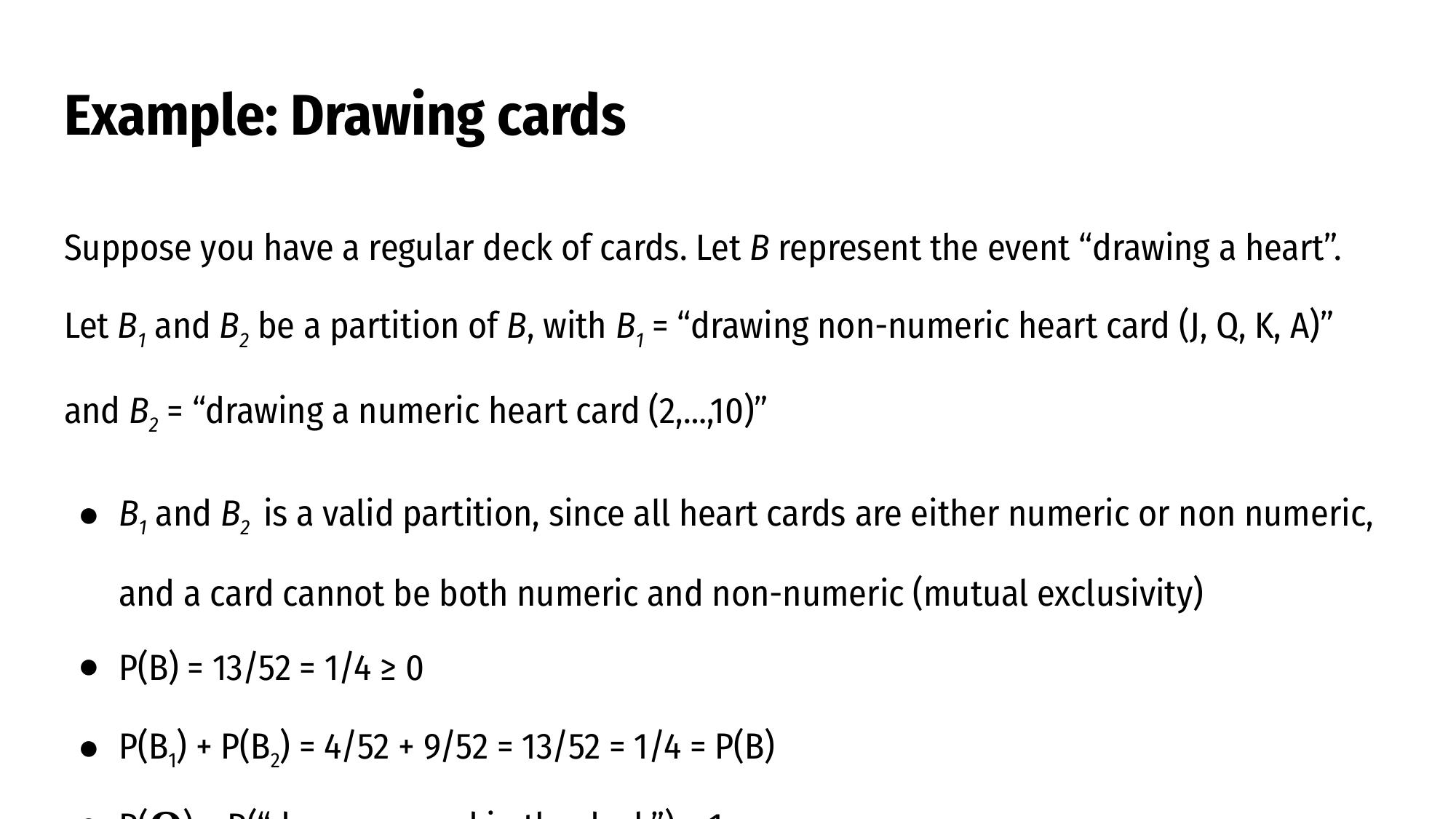

# Example: Drawing cards
Suppose you have a regular deck of cards. Let B represent the event “drawing a heart”. Let B1 and B2 be a partition of B, with B1 = “drawing non-numeric heart card (J, Q, K, A)” and B2 = “drawing a numeric heart card (2,…,10)”
B1 and B2  is a valid partition, since all heart cards are either numeric or non numeric, and a card cannot be both numeric and non-numeric (mutual exclusivity)
P(B) = 13/52 = 1/4 ≥ 0
P(B1) + P(B2) = 4/52 + 9/52 = 13/52 = 1/4 = P(B)
P(𝛀) = P(“draw any card in the deck”) = 1